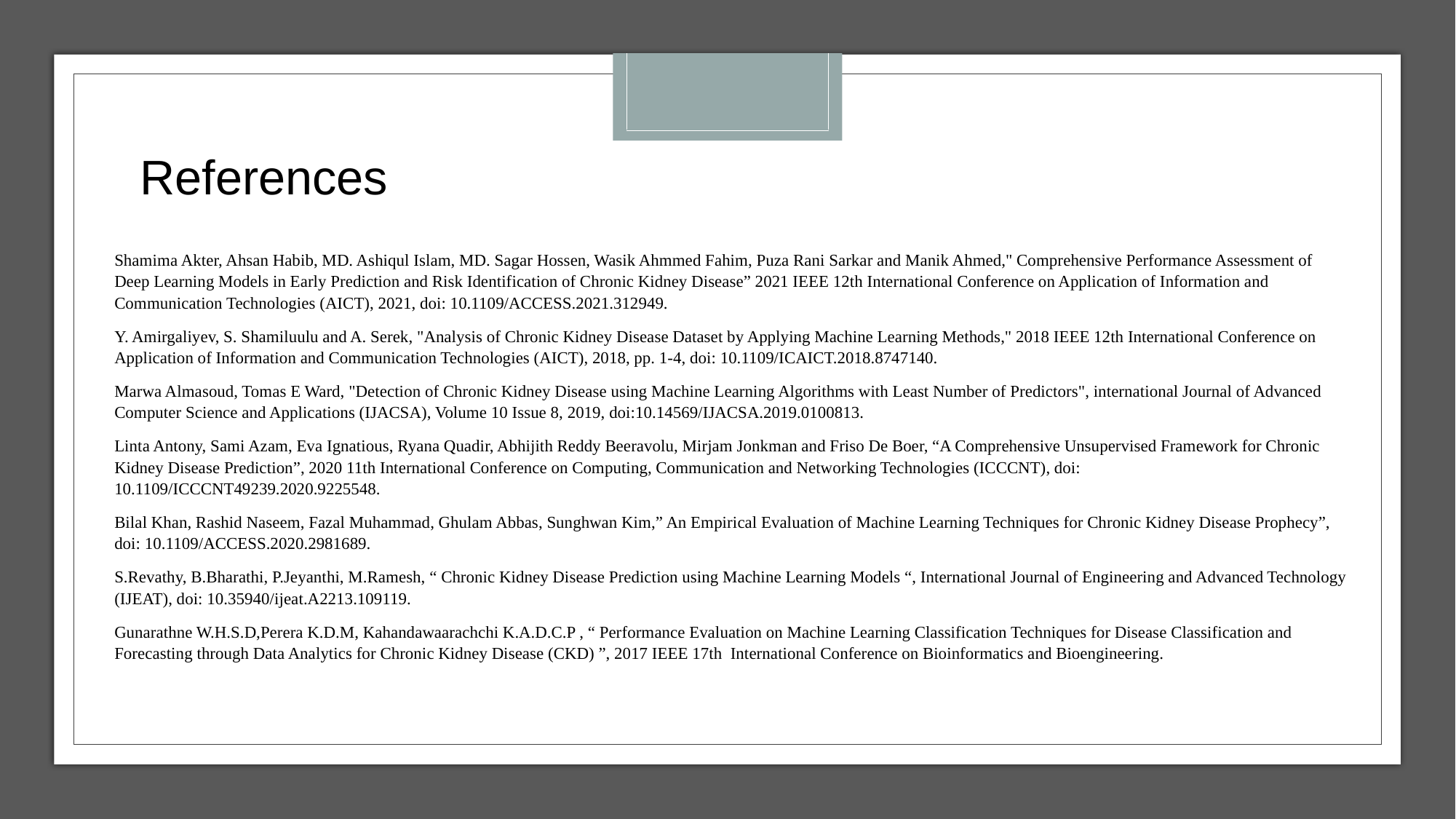

References
Shamima Akter, Ahsan Habib, MD. Ashiqul Islam, MD. Sagar Hossen, Wasik Ahmmed Fahim, Puza Rani Sarkar and Manik Ahmed," Comprehensive Performance Assessment of Deep Learning Models in Early Prediction and Risk Identification of Chronic Kidney Disease” 2021 IEEE 12th International Conference on Application of Information and Communication Technologies (AICT), 2021, doi: 10.1109/ACCESS.2021.312949.
Y. Amirgaliyev, S. Shamiluulu and A. Serek, "Analysis of Chronic Kidney Disease Dataset by Applying Machine Learning Methods," 2018 IEEE 12th International Conference on Application of Information and Communication Technologies (AICT), 2018, pp. 1-4, doi: 10.1109/ICAICT.2018.8747140.
Marwa Almasoud, Tomas E Ward, "Detection of Chronic Kidney Disease using Machine Learning Algorithms with Least Number of Predictors", international Journal of Advanced Computer Science and Applications (IJACSA), Volume 10 Issue 8, 2019, doi:10.14569/IJACSA.2019.0100813.
Linta Antony, Sami Azam, Eva Ignatious, Ryana Quadir, Abhijith Reddy Beeravolu, Mirjam Jonkman and Friso De Boer, “A Comprehensive Unsupervised Framework for Chronic Kidney Disease Prediction”, 2020 11th International Conference on Computing, Communication and Networking Technologies (ICCCNT), doi: 10.1109/ICCCNT49239.2020.9225548.
Bilal Khan, Rashid Naseem, Fazal Muhammad, Ghulam Abbas, Sunghwan Kim,” An Empirical Evaluation of Machine Learning Techniques for Chronic Kidney Disease Prophecy”, doi: 10.1109/ACCESS.2020.2981689.
S.Revathy, B.Bharathi, P.Jeyanthi, M.Ramesh, “ Chronic Kidney Disease Prediction using Machine Learning Models “, International Journal of Engineering and Advanced Technology (IJEAT), doi: 10.35940/ijeat.A2213.109119.
Gunarathne W.H.S.D,Perera K.D.M, Kahandawaarachchi K.A.D.C.P , “ Performance Evaluation on Machine Learning Classification Techniques for Disease Classification and Forecasting through Data Analytics for Chronic Kidney Disease (CKD) ”, 2017 IEEE 17th  International Conference on Bioinformatics and Bioengineering.